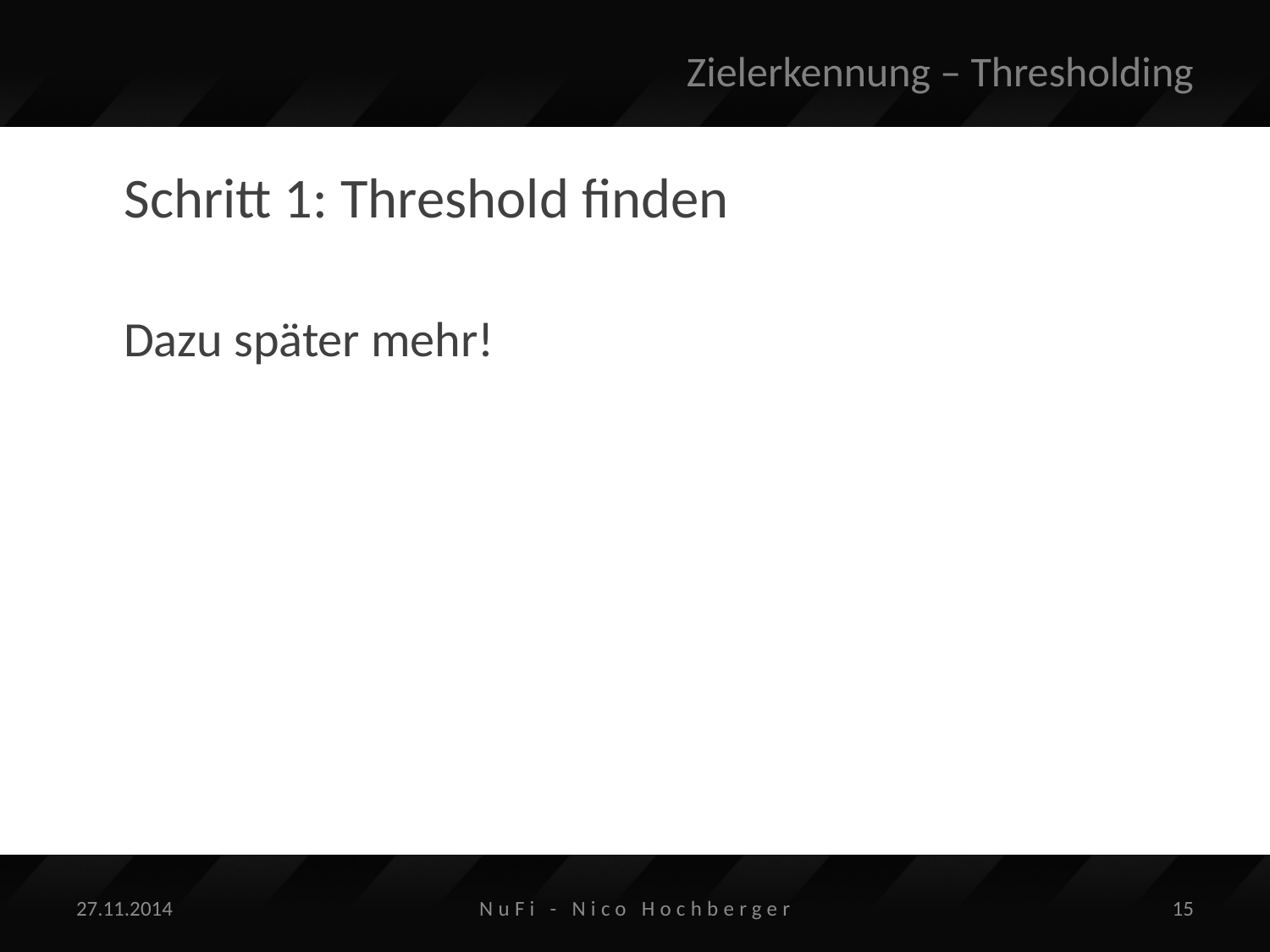

# Zielerkennung – Thresholding
Schritt 1: Threshold finden

Dazu später mehr!

27.11.2014
NuFi - Nico Hochberger
15